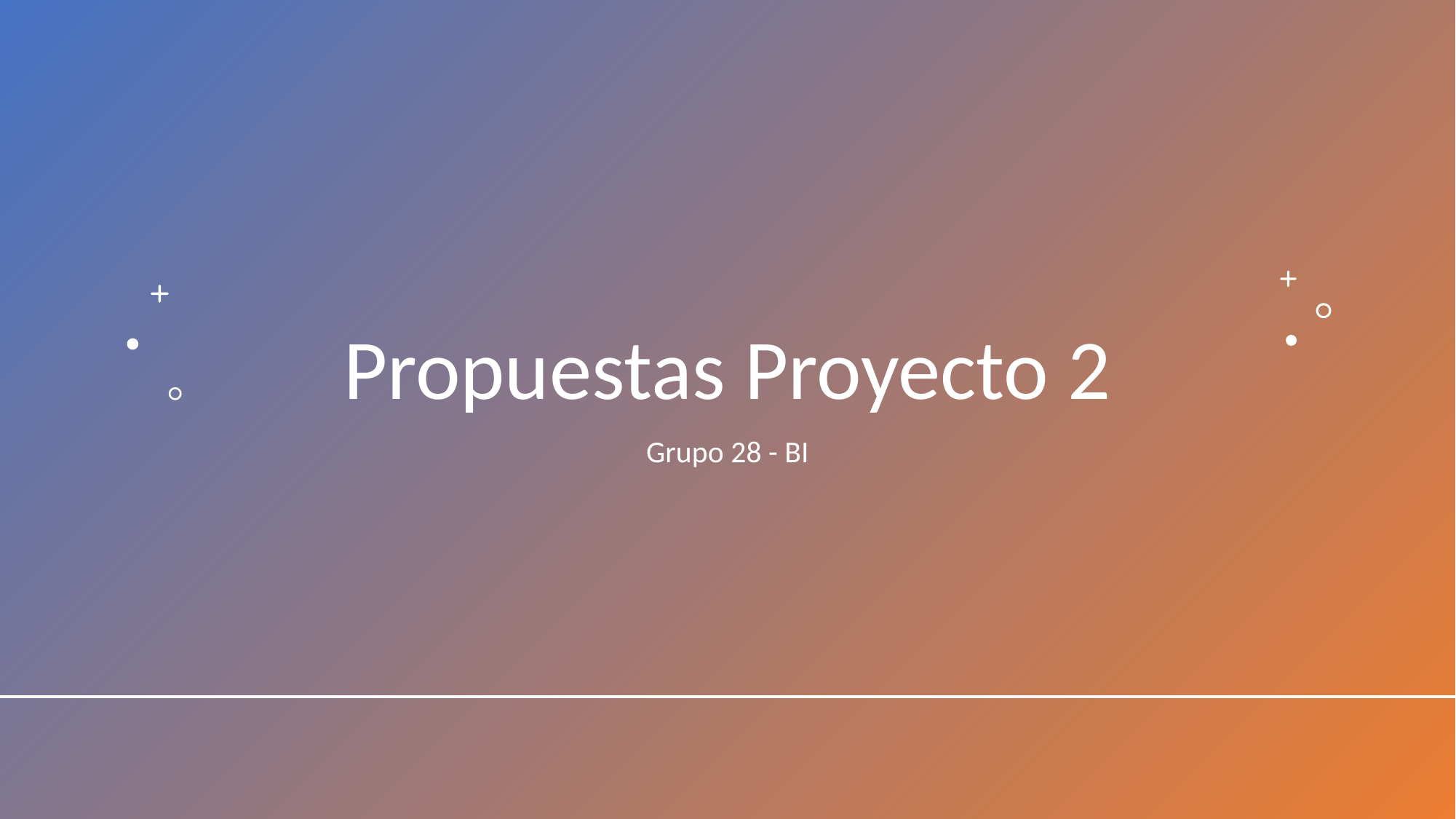

# Propuestas Proyecto 2

Grupo 28 - BI